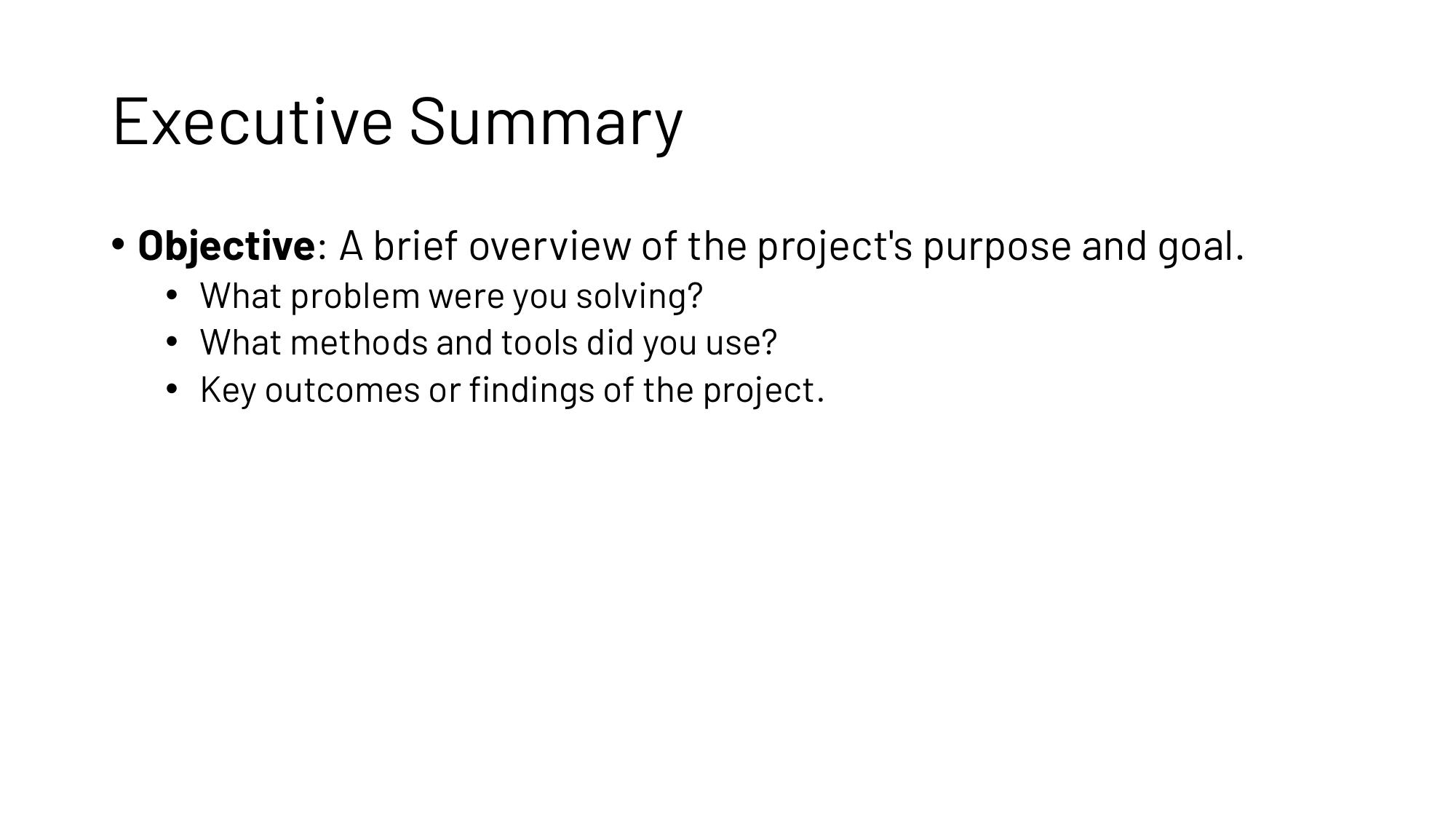

# Executive Summary
Objective: A brief overview of the project's purpose and goal.
What problem were you solving?
What methods and tools did you use?
Key outcomes or findings of the project.